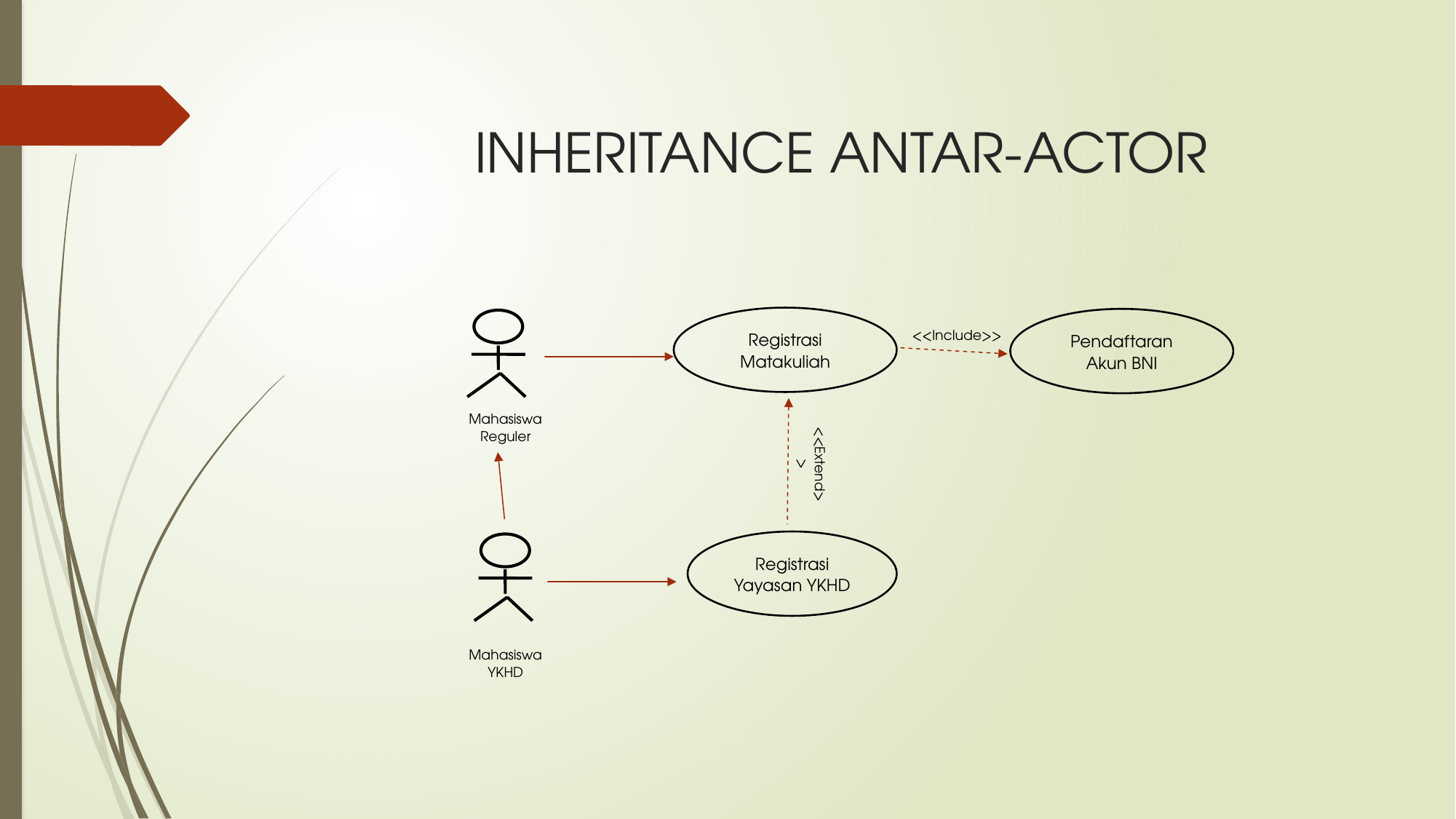

# INHERITANCE ANTAR-ACTOR
Registrasi Matakuliah
Pendaftaran Akun BNI

<<Include>>
Mahasiswa Reguler
<<Extend>>
Registrasi Yayasan YKHD

Mahasiswa YKHD